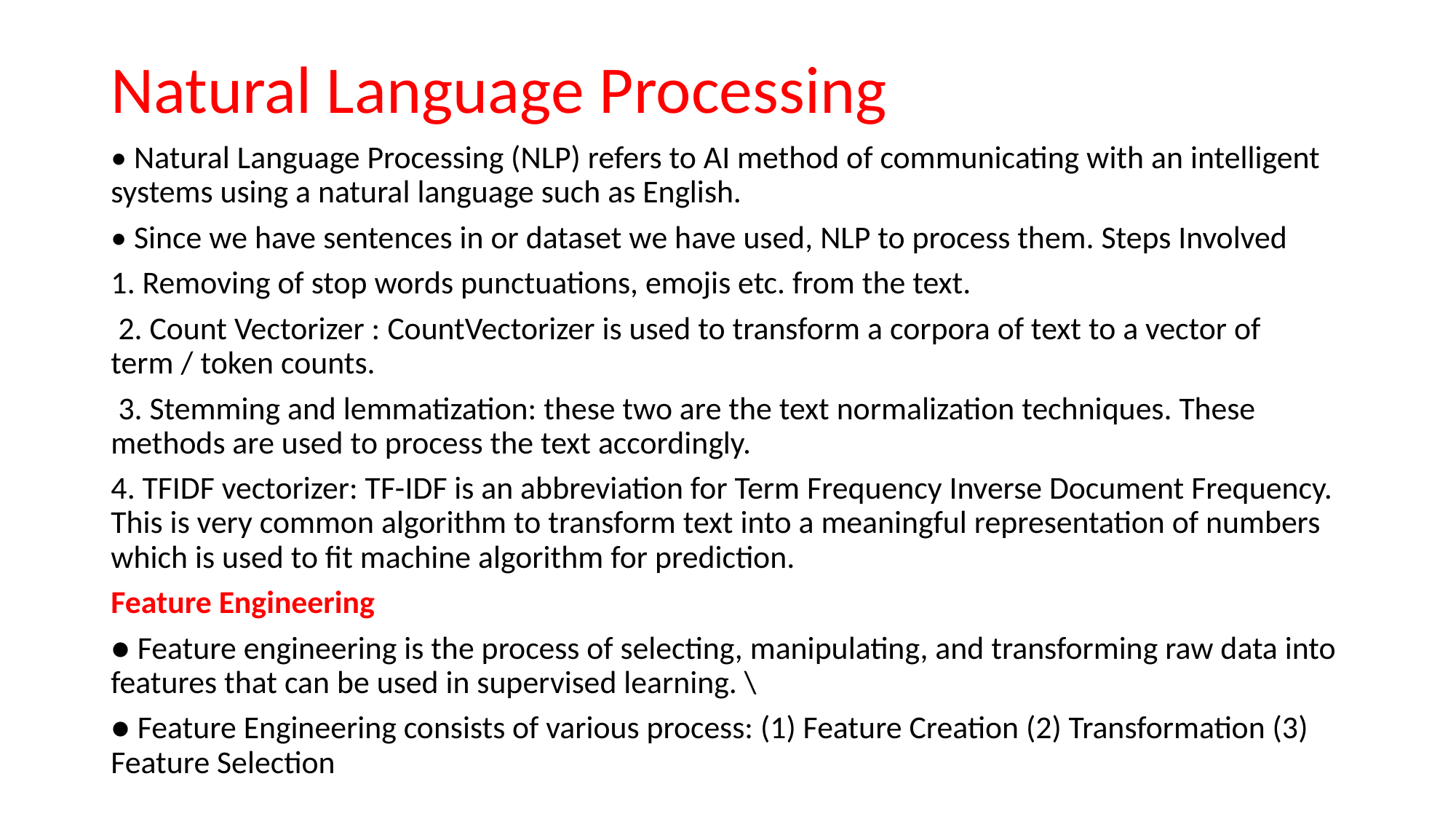

# Natural Language Processing
• Natural Language Processing (NLP) refers to AI method of communicating with an intelligent systems using a natural language such as English.
• Since we have sentences in or dataset we have used, NLP to process them. Steps Involved
1. Removing of stop words punctuations, emojis etc. from the text.
 2. Count Vectorizer : CountVectorizer is used to transform a corpora of text to a vector of term / token counts.
 3. Stemming and lemmatization: these two are the text normalization techniques. These methods are used to process the text accordingly.
4. TFIDF vectorizer: TF-IDF is an abbreviation for Term Frequency Inverse Document Frequency. This is very common algorithm to transform text into a meaningful representation of numbers which is used to fit machine algorithm for prediction.
Feature Engineering
● Feature engineering is the process of selecting, manipulating, and transforming raw data into features that can be used in supervised learning. \
● Feature Engineering consists of various process: (1) Feature Creation (2) Transformation (3) Feature Selection